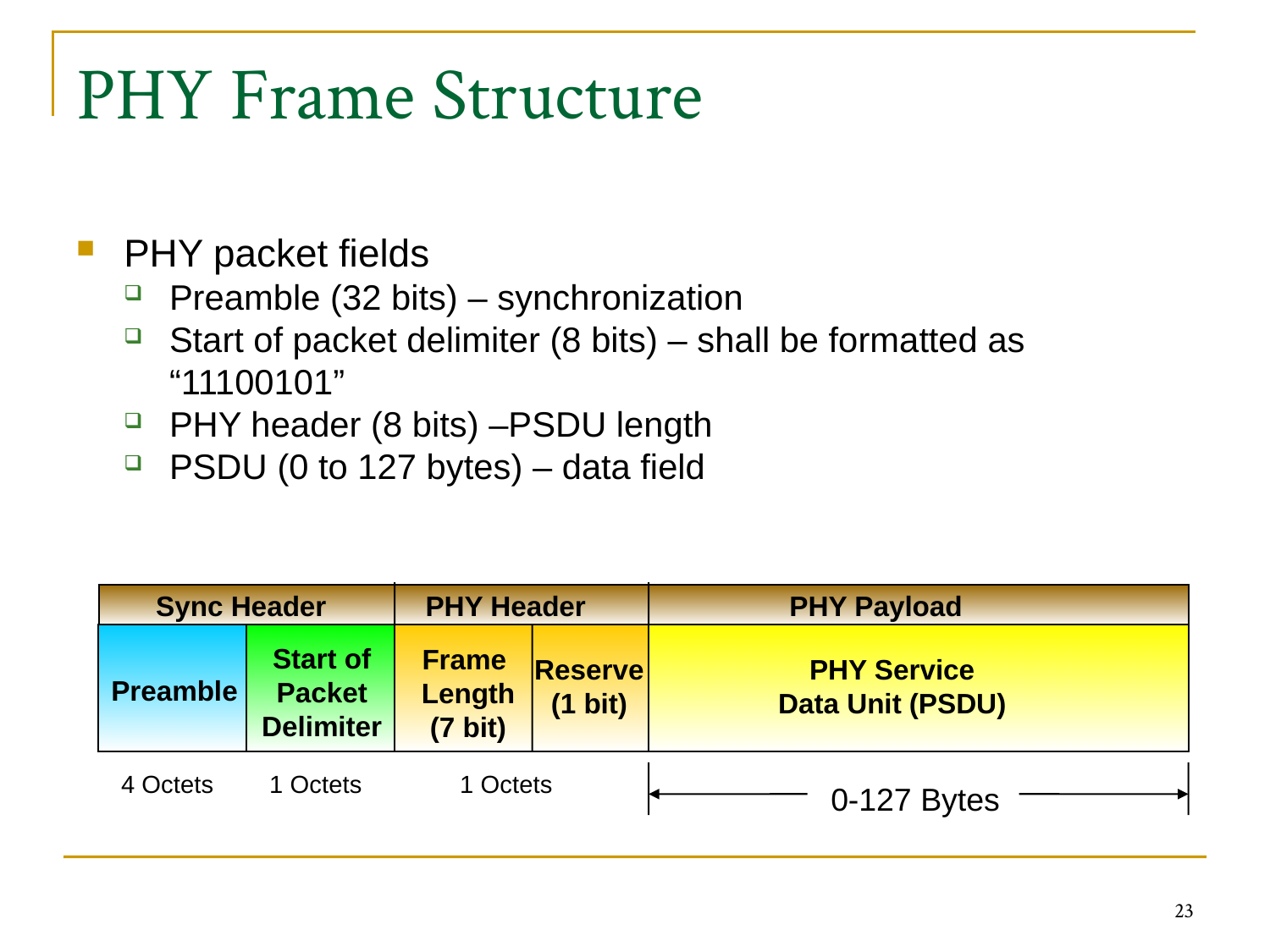

# PHY Frame Structure
PHY packet fields
Preamble (32 bits) – synchronization
Start of packet delimiter (8 bits) – shall be formatted as “11100101”
PHY header (8 bits) –PSDU length
PSDU (0 to 127 bytes) – data field

Sync Header
PHY Header

PHY Payload

Start of
Packet
Delimiter
Frame
Length
(7 bit)
Reserve
(1 bit)
PHY Service
Data Unit (PSDU)
Preamble
4 Octets
1 Octets
1 Octets

0-127 Bytes

23